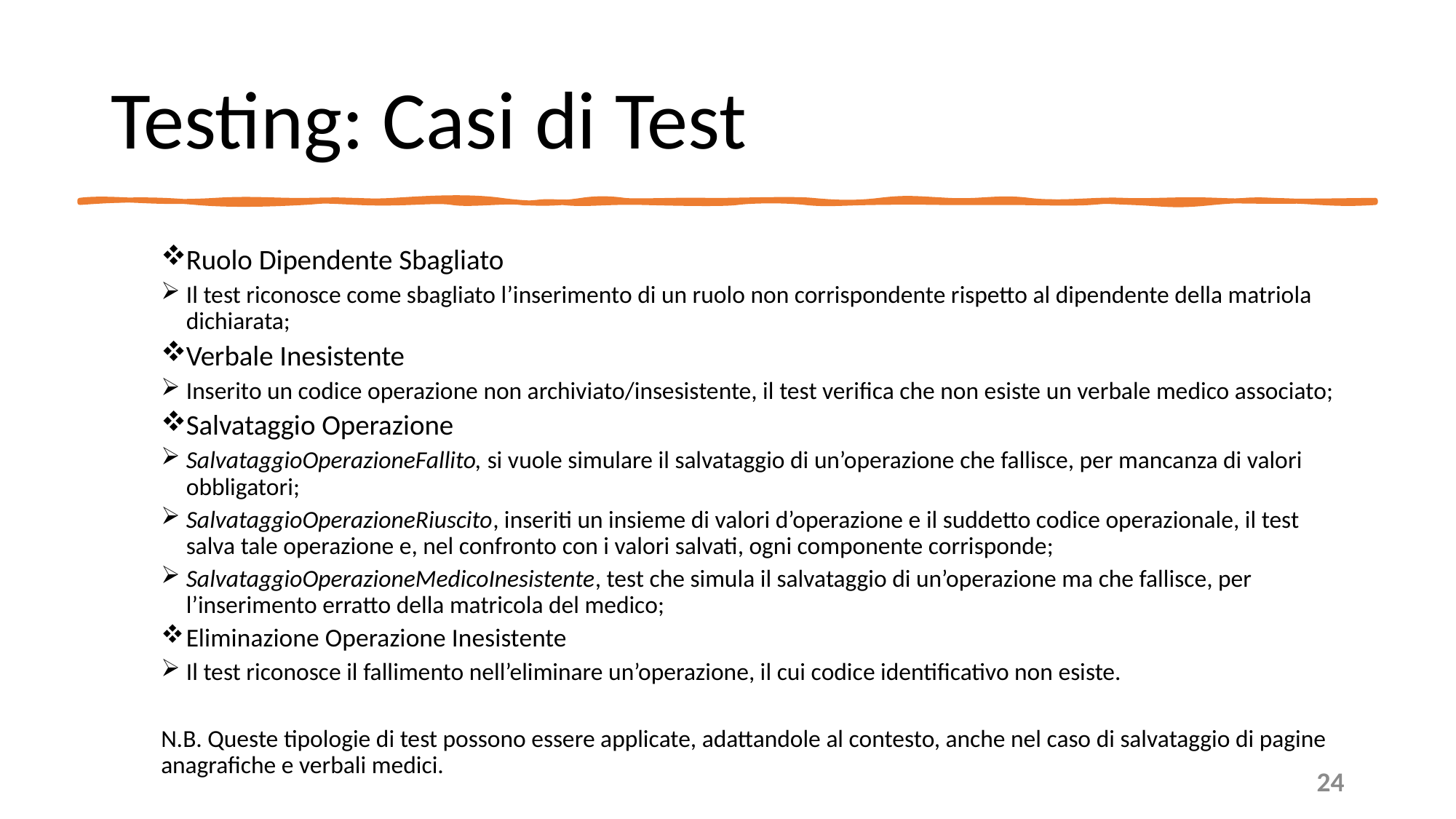

# Testing: Casi di Test

Ruolo Dipendente Sbagliato
Il test riconosce come sbagliato l’inserimento di un ruolo non corrispondente rispetto al dipendente della matriola dichiarata;
Verbale Inesistente
Inserito un codice operazione non archiviato/insesistente, il test verifica che non esiste un verbale medico associato;
Salvataggio Operazione
SalvataggioOperazioneFallito, si vuole simulare il salvataggio di un’operazione che fallisce, per mancanza di valori obbligatori;
SalvataggioOperazioneRiuscito, inseriti un insieme di valori d’operazione e il suddetto codice operazionale, il test salva tale operazione e, nel confronto con i valori salvati, ogni componente corrisponde;
SalvataggioOperazioneMedicoInesistente, test che simula il salvataggio di un’operazione ma che fallisce, per l’inserimento erratto della matricola del medico;
Eliminazione Operazione Inesistente
Il test riconosce il fallimento nell’eliminare un’operazione, il cui codice identificativo non esiste.

N.B. Queste tipologie di test possono essere applicate, adattandole al contesto, anche nel caso di salvataggio di pagine anagrafiche e verbali medici.
24